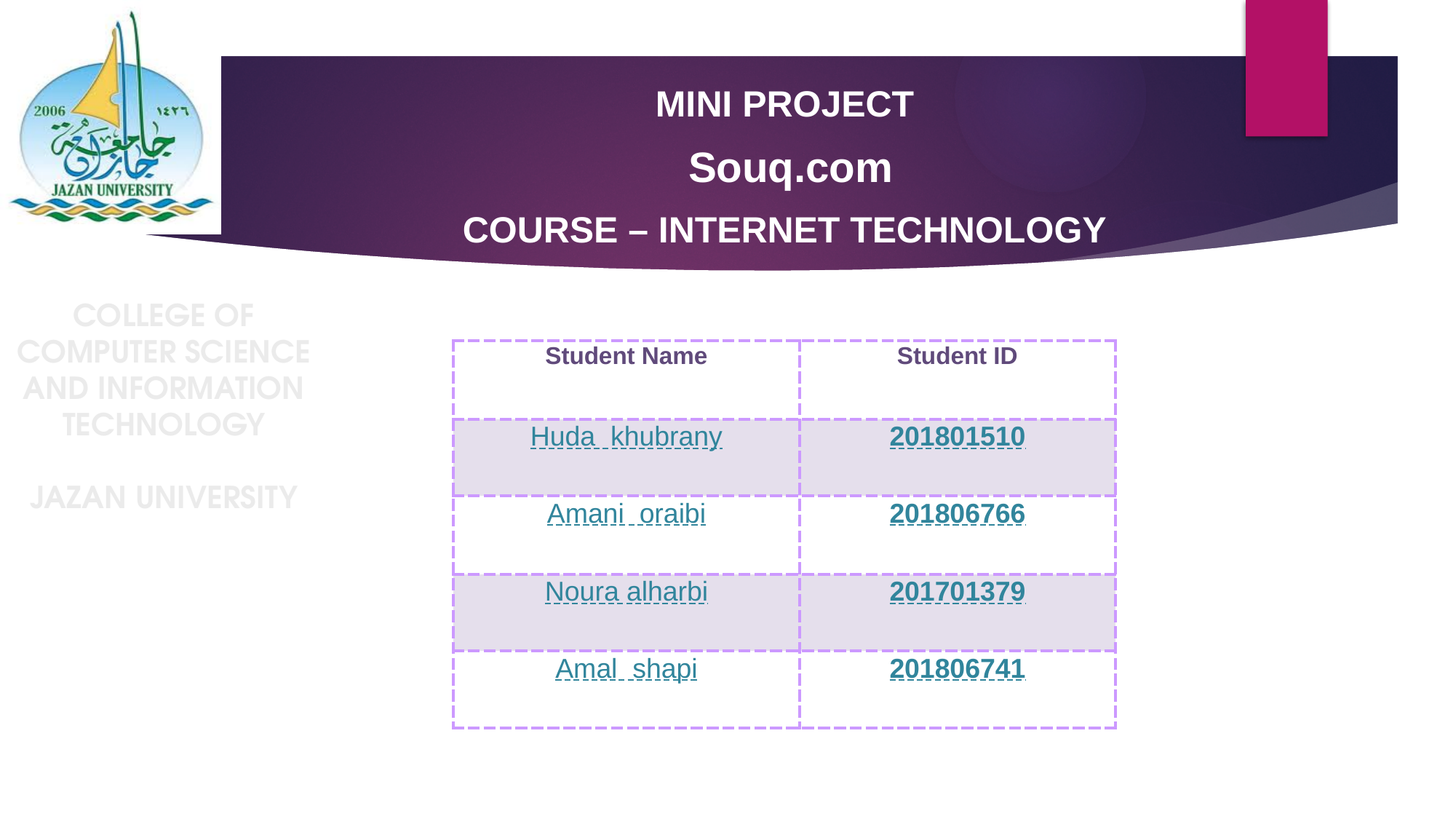

MINI PROJECT
Souq.com
COURSE – INTERNET TECHNOLOGY
# COLLEGE OF COMPUTER SCIENCE AND INFORMATION TECHNOLOGY JAZAN UNIVERSITY
| Student Name | Student ID |
| --- | --- |
| Huda khubrany | 201801510 |
| Amani oraibi | 201806766 |
| Noura alharbi | 201701379 |
| Amal shapi | 201806741 |